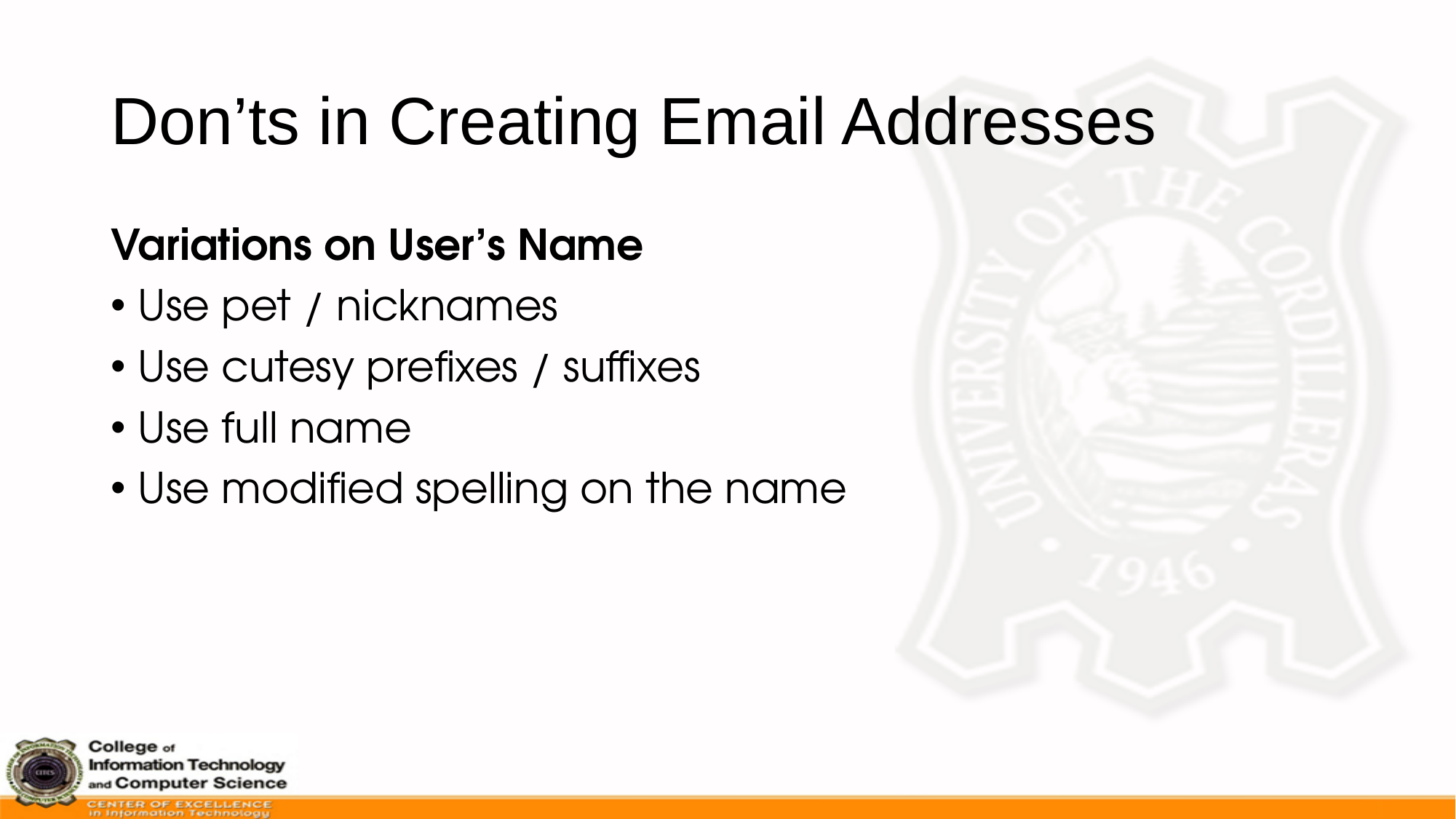

# Don’ts in Creating Email Addresses
Variations on User’s Name
Use pet / nicknames
Use cutesy prefixes / suffixes
Use full name
Use modified spelling on the name